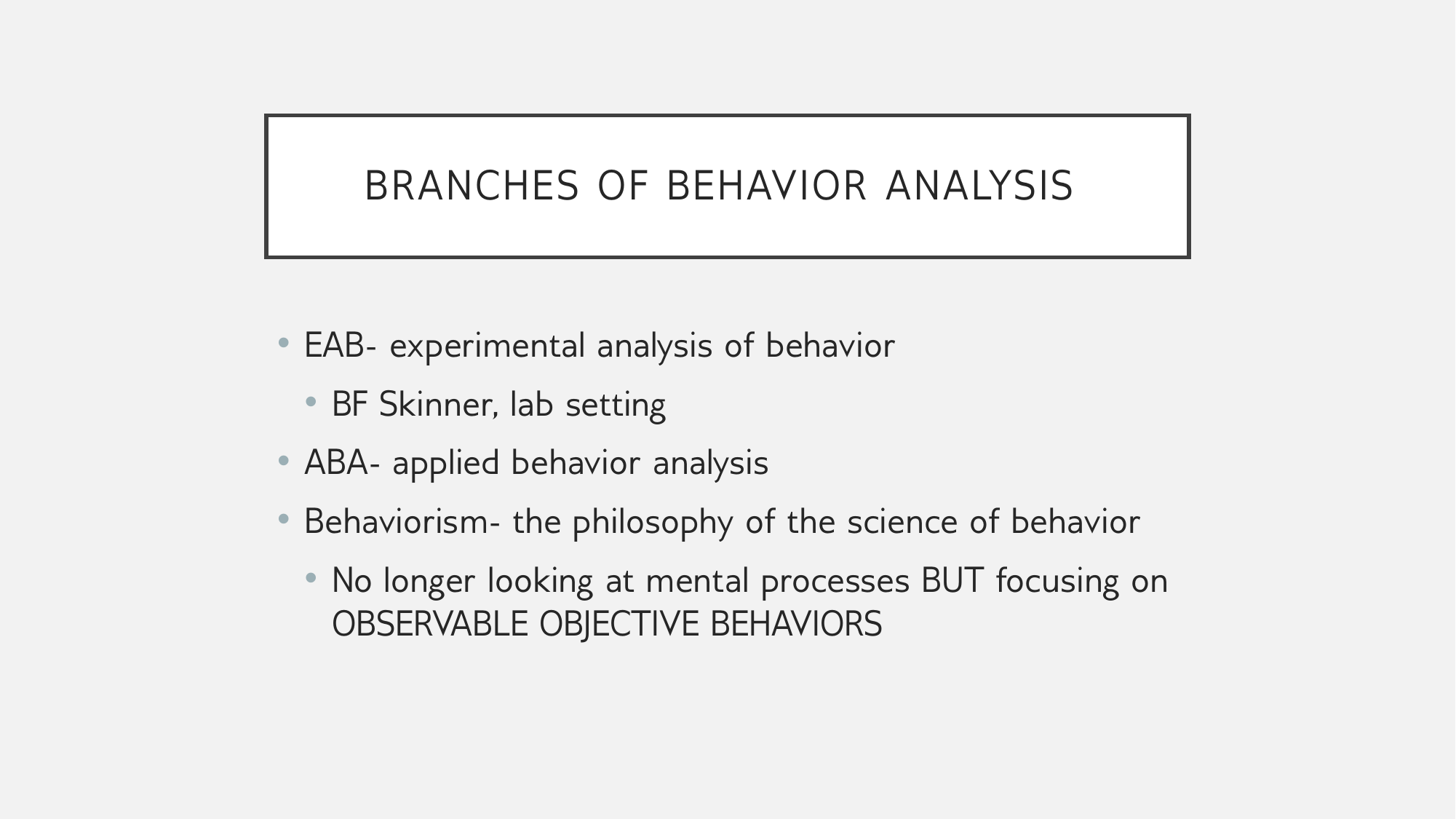

# Branches of Behavior Analysis
EAB- experimental analysis of behavior
BF Skinner, lab setting
ABA- applied behavior analysis
Behaviorism- the philosophy of the science of behavior
No longer looking at mental processes BUT focusing on OBSERVABLE OBJECTIVE BEHAVIORS